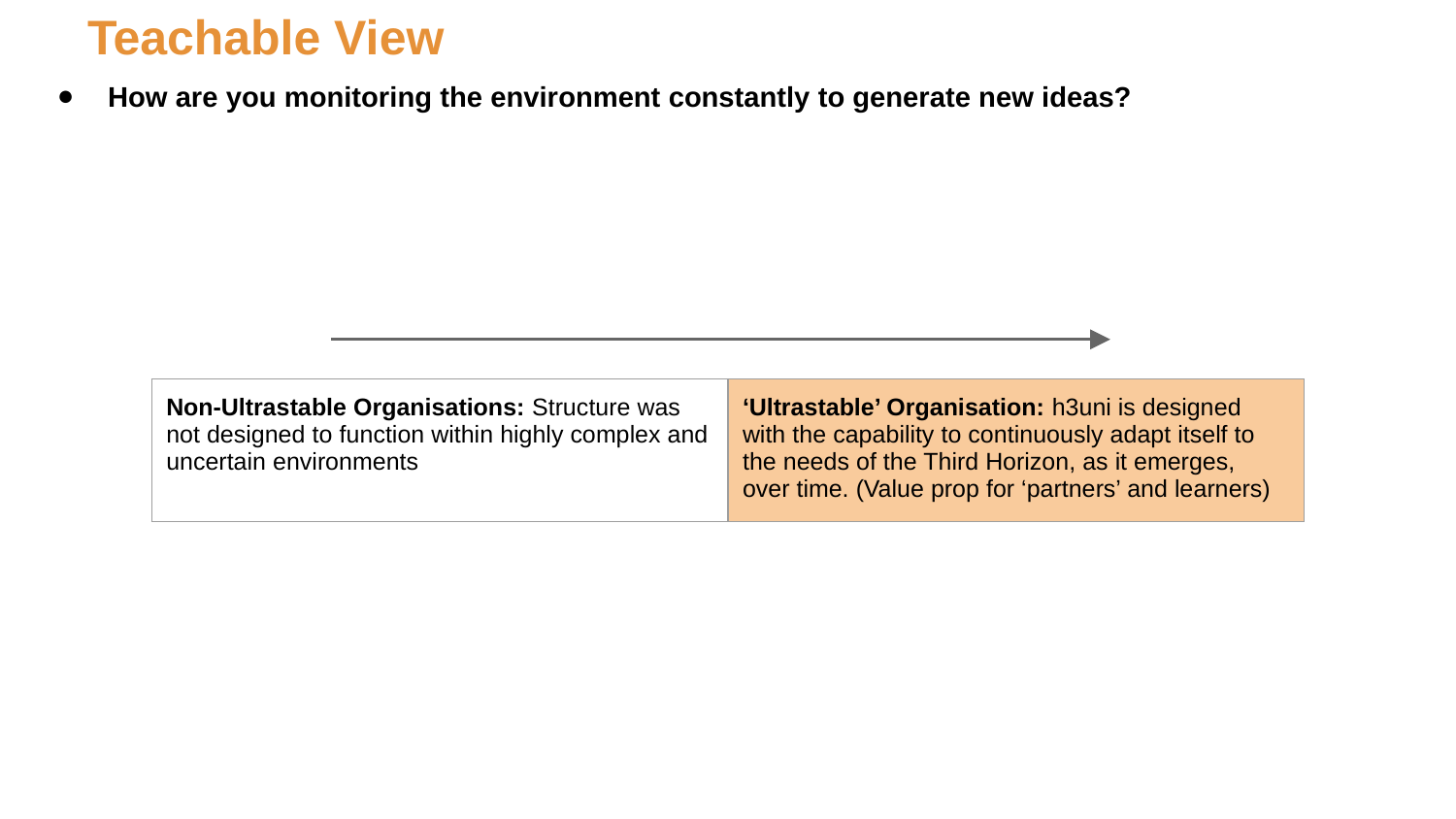

# Teachable View
How are you monitoring the environment constantly to generate new ideas?

| Non-Ultrastable Organisations: Structure was not designed to function within highly complex and uncertain environments | ‘Ultrastable’ Organisation: h3uni is designed with the capability to continuously adapt itself to the needs of the Third Horizon, as it emerges, over time. (Value prop for ‘partners’ and learners) |
| --- | --- |